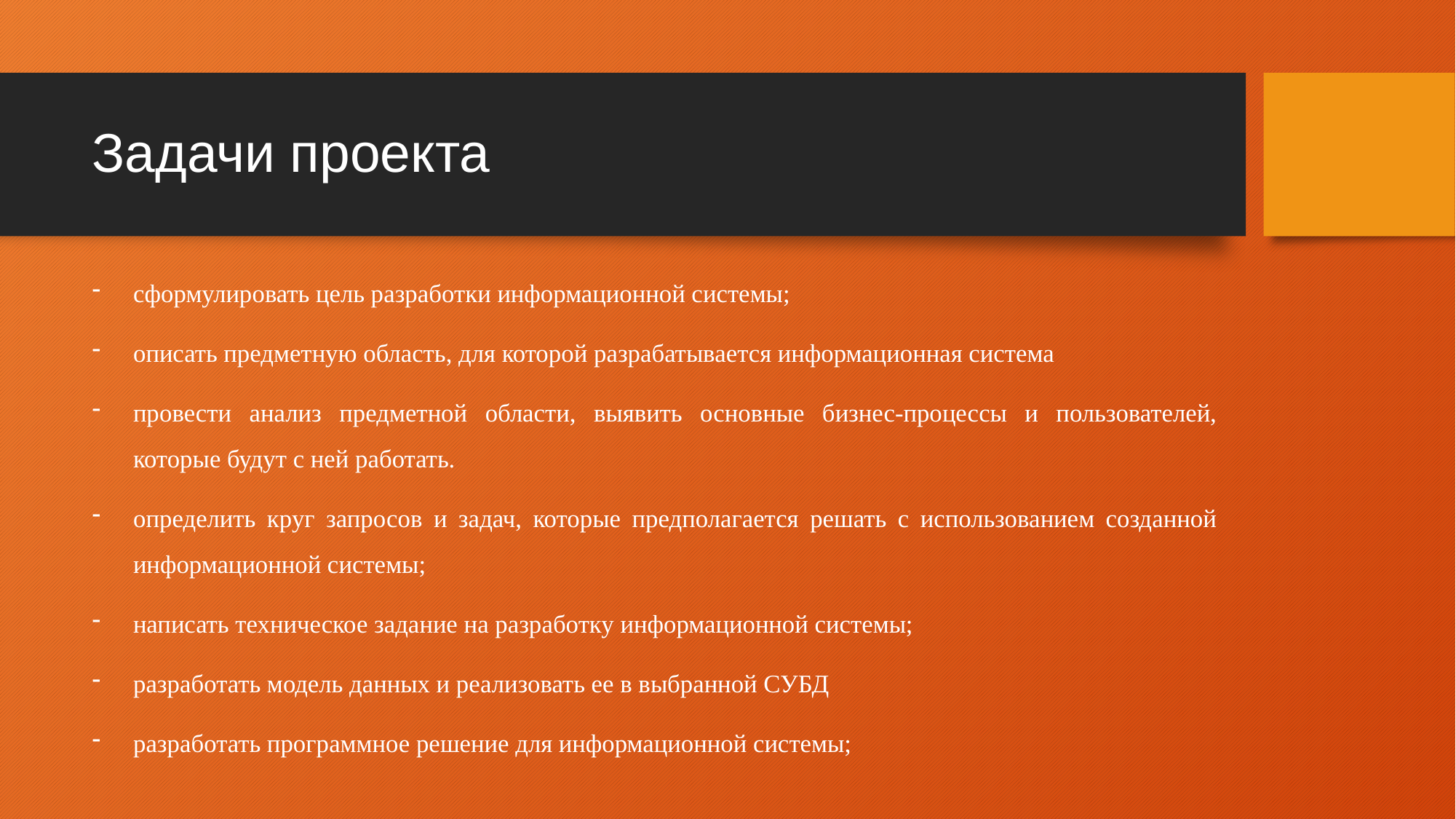

# Задачи проекта
сформулировать цель разработки информационной системы;
описать предметную область, для которой разрабатывается информационная система
провести анализ предметной области, выявить основные бизнес-процессы и пользователей, которые будут с ней работать.
определить круг запросов и задач, которые предполагается решать с использованием созданной информационной системы;
написать техническое задание на разработку информационной системы;
разработать модель данных и реализовать ее в выбранной СУБД
разработать программное решение для информационной системы;